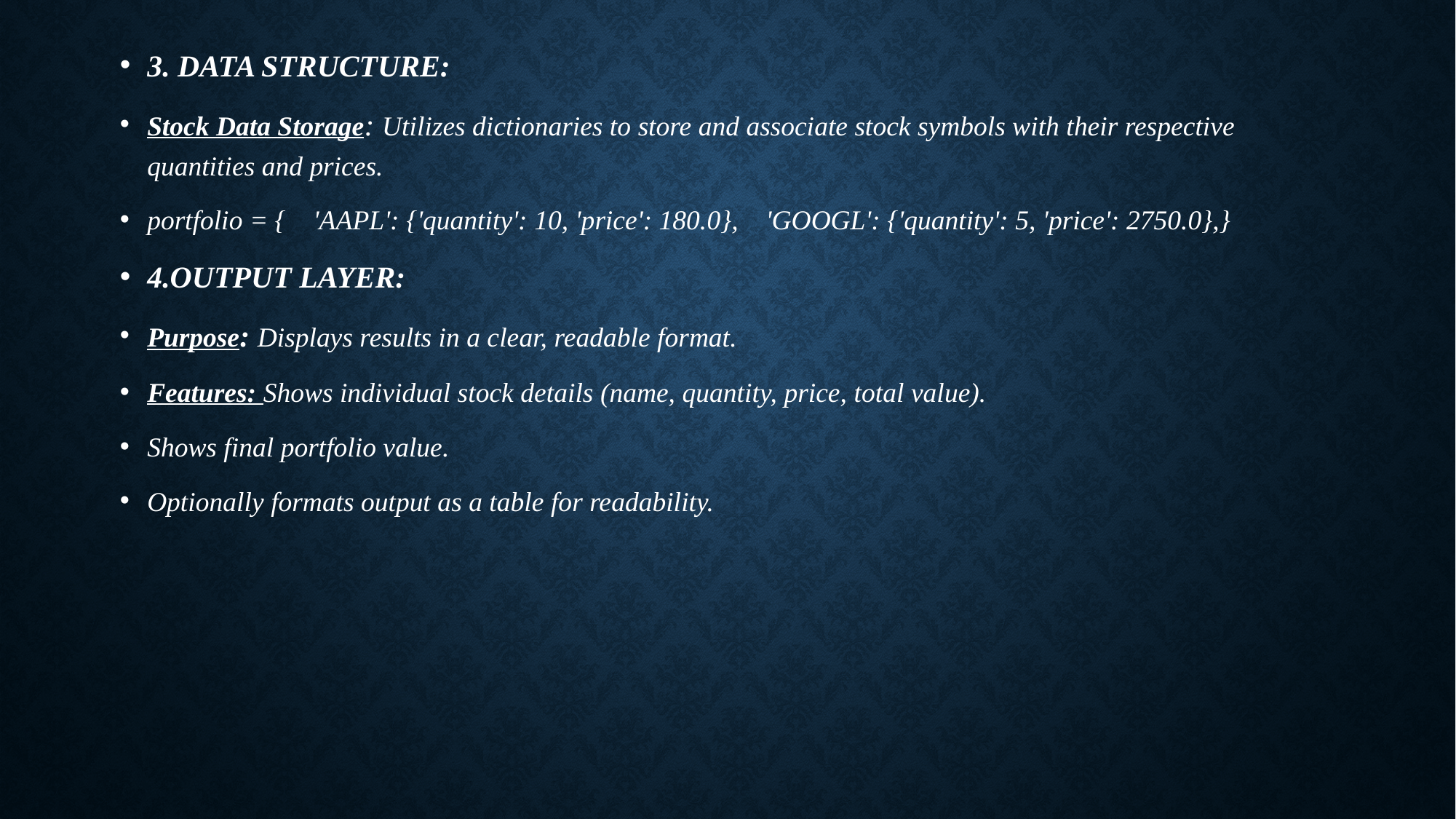

3. DATA STRUCTURE:
Stock Data Storage: Utilizes dictionaries to store and associate stock symbols with their respective quantities and prices.
portfolio = {    'AAPL': {'quantity': 10, 'price': 180.0},    'GOOGL': {'quantity': 5, 'price': 2750.0},}
4.OUTPUT LAYER:
Purpose: Displays results in a clear, readable format.
Features: Shows individual stock details (name, quantity, price, total value).
Shows final portfolio value.
Optionally formats output as a table for readability.